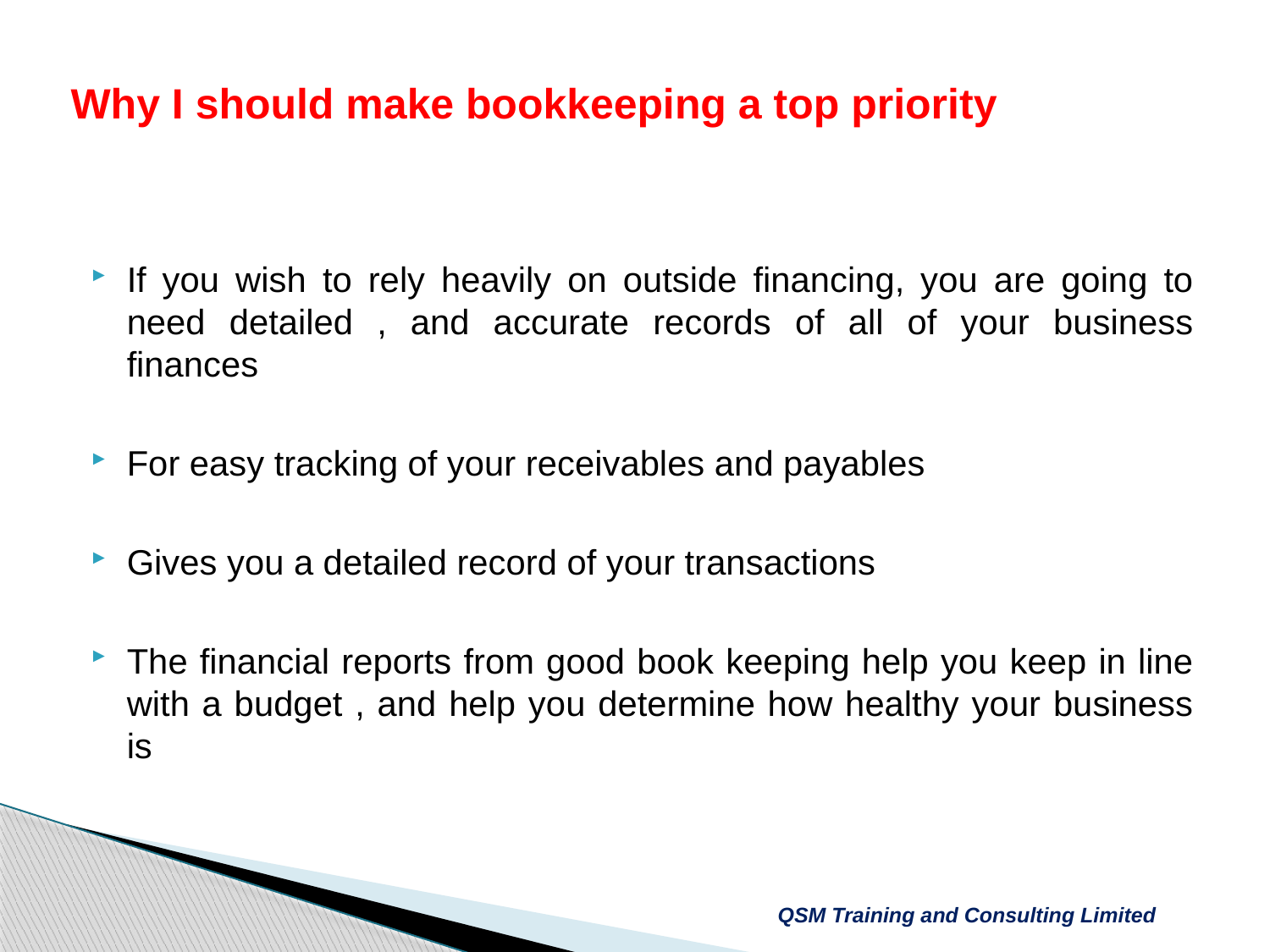

# Why I should make bookkeeping a top priority

If you wish to rely heavily on outside financing, you are going to need detailed , and accurate records of all of your business finances

For easy tracking of your receivables and payables

Gives you a detailed record of your transactions

The financial reports from good book keeping help you keep in line with a budget , and help you determine how healthy your business is
QSM Training and Consulting Limited